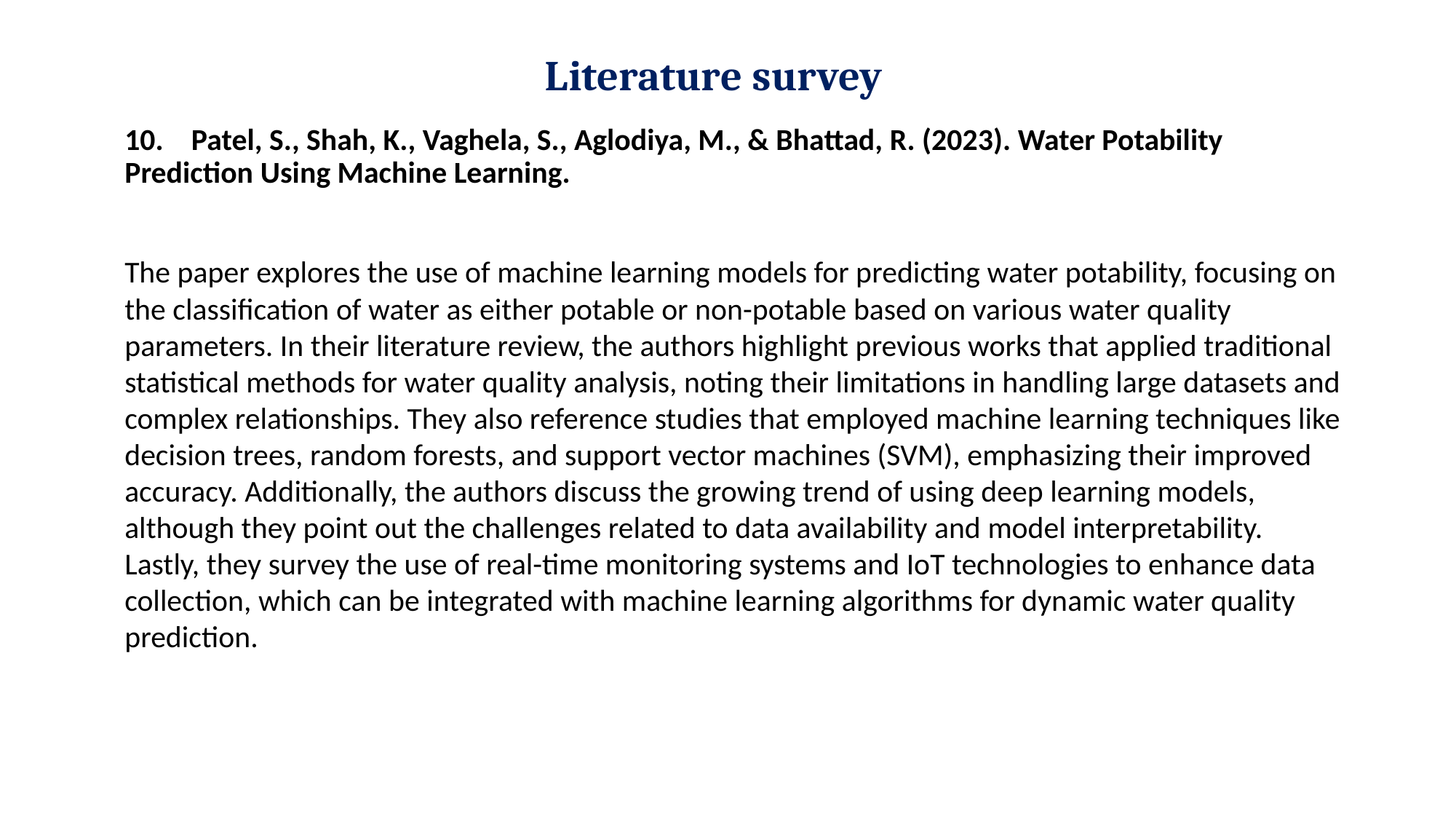

# Literature survey
10.    Patel, S., Shah, K., Vaghela, S., Aglodiya, M., & Bhattad, R. (2023). Water Potability Prediction Using Machine Learning.

The paper explores the use of machine learning models for predicting water potability, focusing on the classification of water as either potable or non-potable based on various water quality parameters. In their literature review, the authors highlight previous works that applied traditional statistical methods for water quality analysis, noting their limitations in handling large datasets and complex relationships. They also reference studies that employed machine learning techniques like decision trees, random forests, and support vector machines (SVM), emphasizing their improved accuracy. Additionally, the authors discuss the growing trend of using deep learning models, although they point out the challenges related to data availability and model interpretability. Lastly, they survey the use of real-time monitoring systems and IoT technologies to enhance data collection, which can be integrated with machine learning algorithms for dynamic water quality prediction.